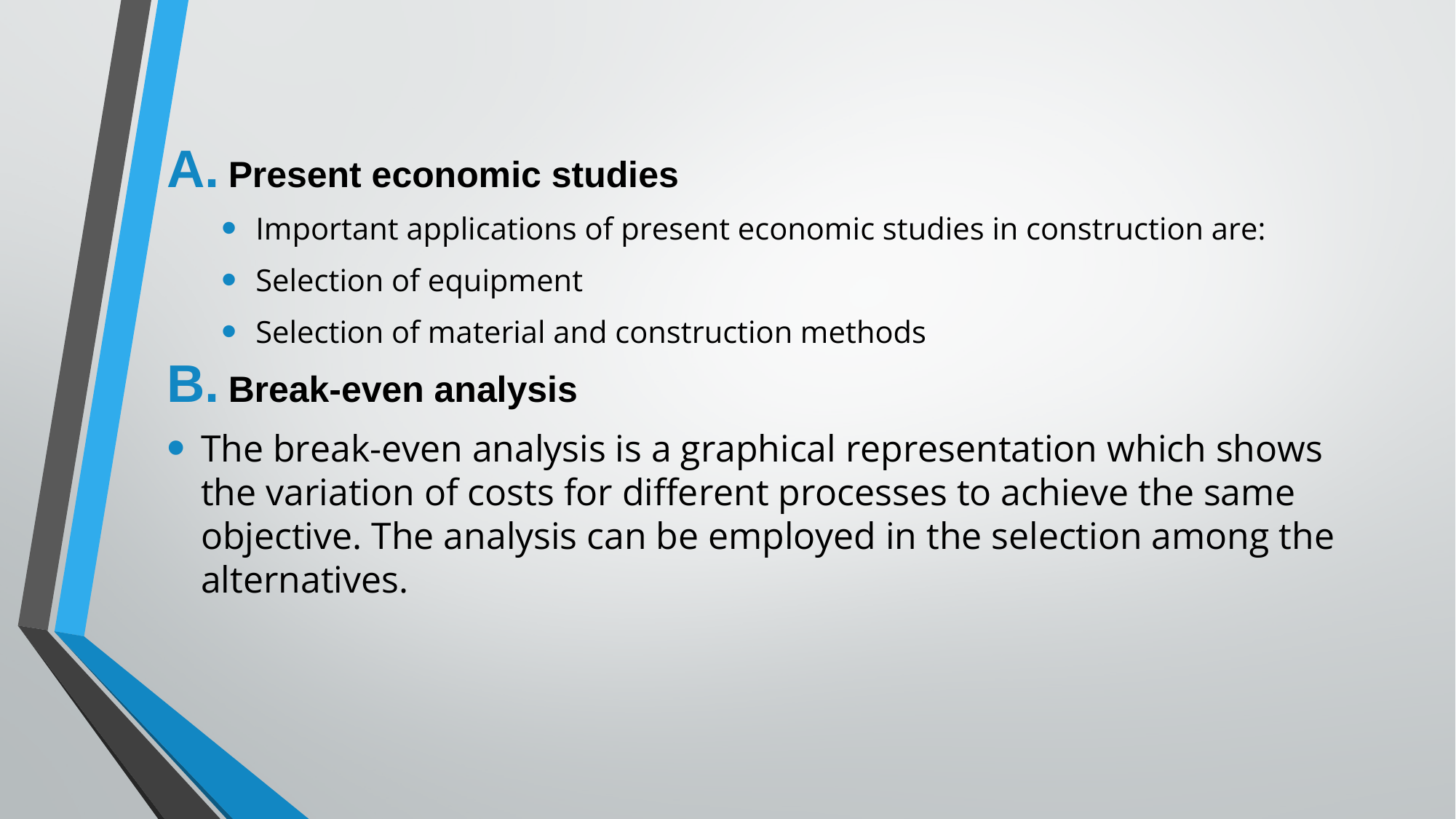

Present economic studies
Important applications of present economic studies in construction are:
Selection of equipment
Selection of material and construction methods
Break-even analysis
The break-even analysis is a graphical representation which shows the variation of costs for different processes to achieve the same objective. The analysis can be employed in the selection among the alternatives.